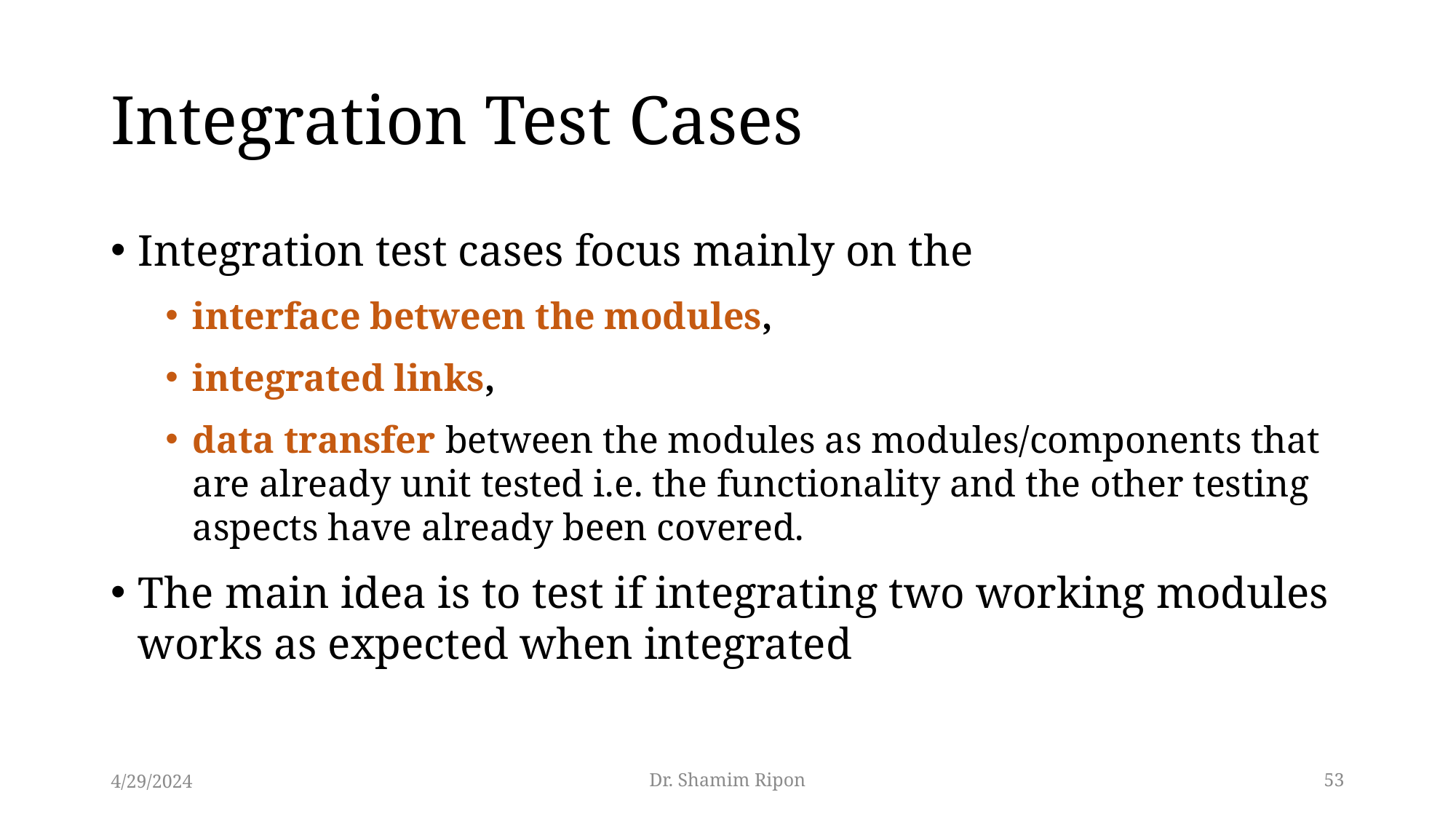

# Integration Test Cases
Integration test cases focus mainly on the
interface between the modules,
integrated links,
data transfer between the modules as modules/components that are already unit tested i.e. the functionality and the other testing aspects have already been covered.
The main idea is to test if integrating two working modules works as expected when integrated
4/29/2024
Dr. Shamim Ripon
53